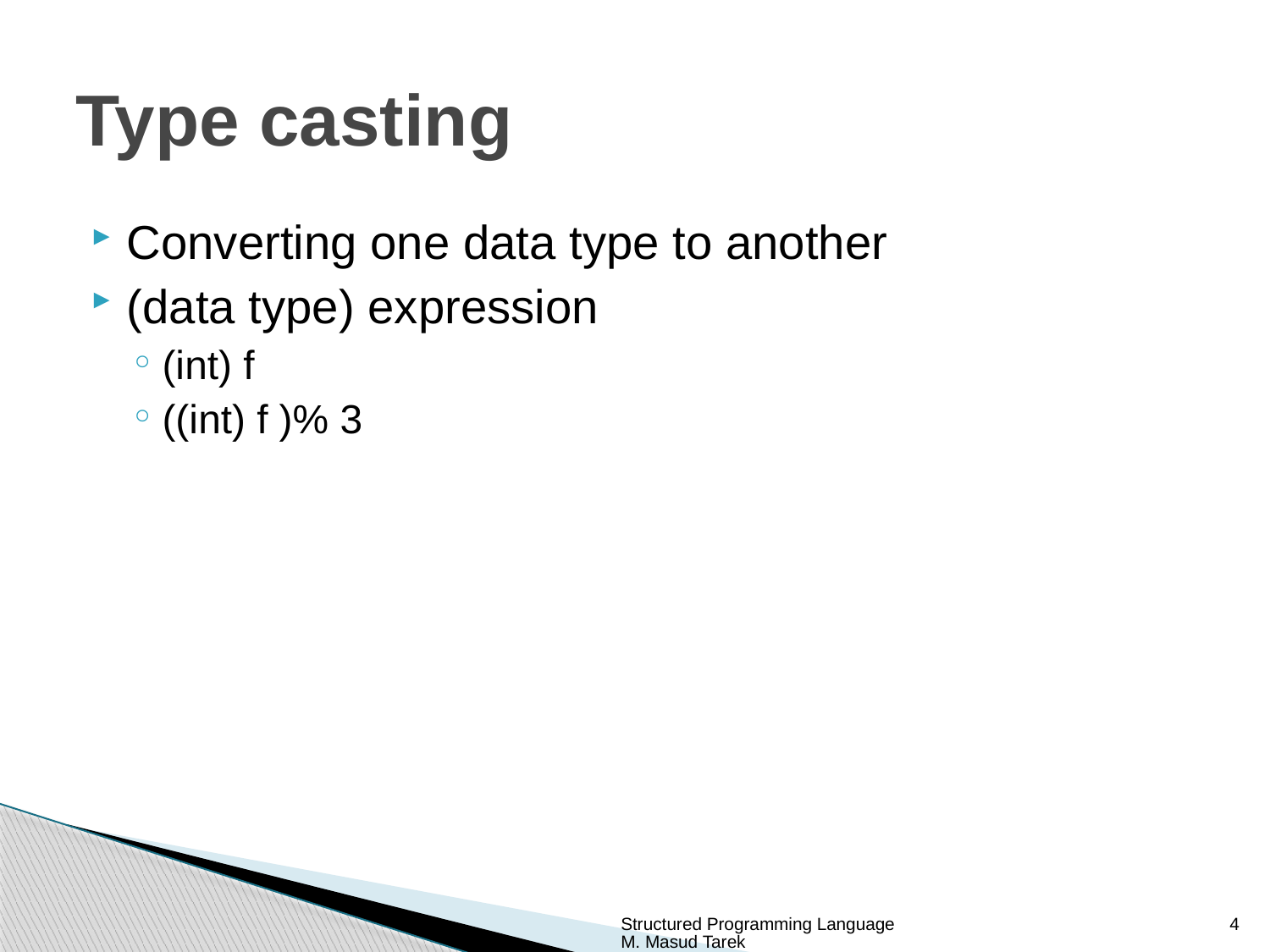

# Type casting
Converting one data type to another
(data type) expression
(int) f
((int) f )% 3
Structured Programming Language     M. Masud Tarek
4